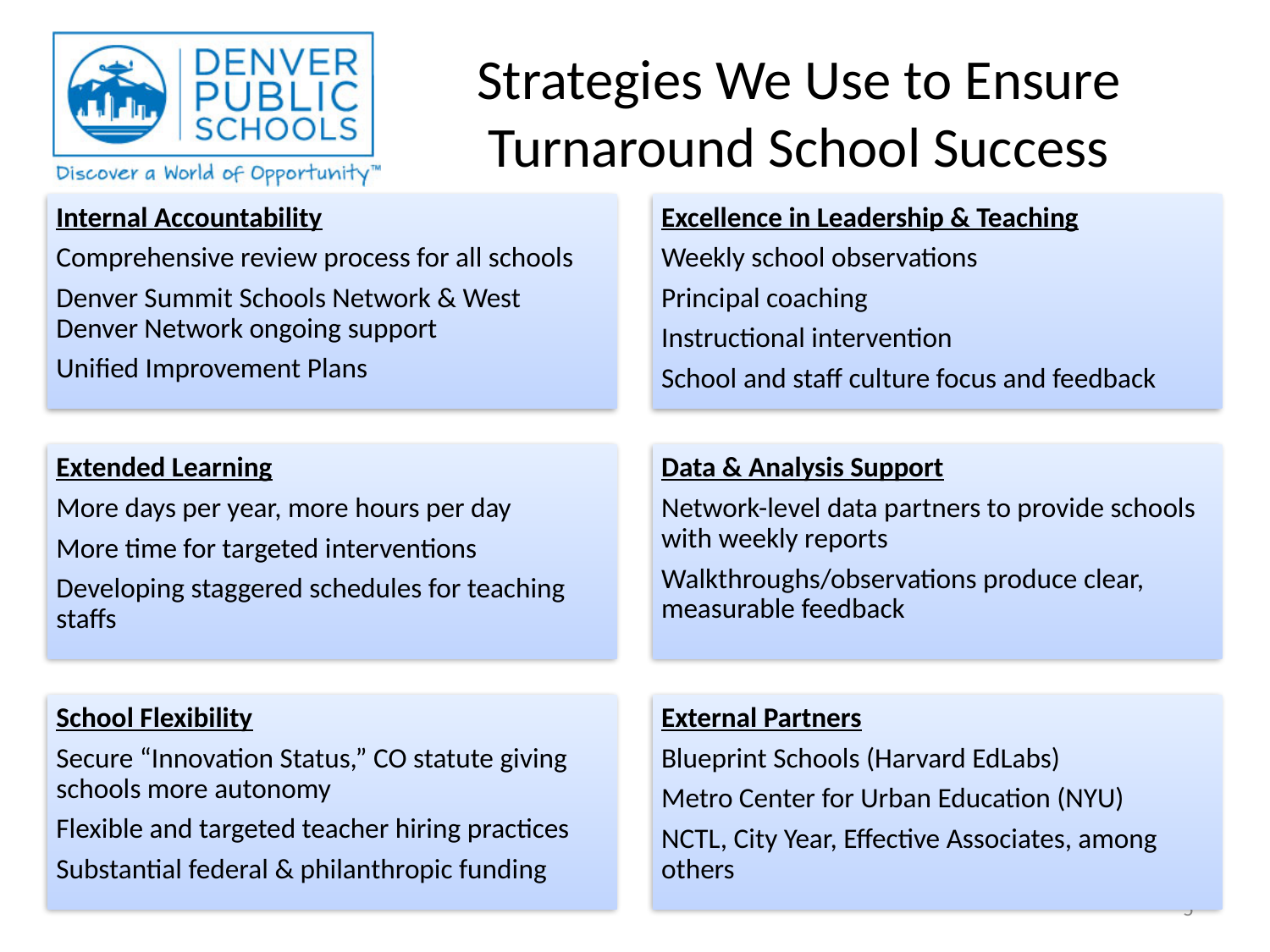

# Strategies We Use to Ensure Turnaround School Success
Internal Accountability
Comprehensive review process for all schools
Denver Summit Schools Network & West Denver Network ongoing support
Unified Improvement Plans
Excellence in Leadership & Teaching
Weekly school observations
Principal coaching
Instructional intervention
School and staff culture focus and feedback
Extended Learning
More days per year, more hours per day
More time for targeted interventions
Developing staggered schedules for teaching staffs

Data & Analysis Support
Network-level data partners to provide schools with weekly reports
Walkthroughs/observations produce clear, measurable feedback
School Flexibility
Secure “Innovation Status,” CO statute giving schools more autonomy
Flexible and targeted teacher hiring practices
Substantial federal & philanthropic funding

External Partners
Blueprint Schools (Harvard EdLabs)
Metro Center for Urban Education (NYU)
NCTL, City Year, Effective Associates, among others
5